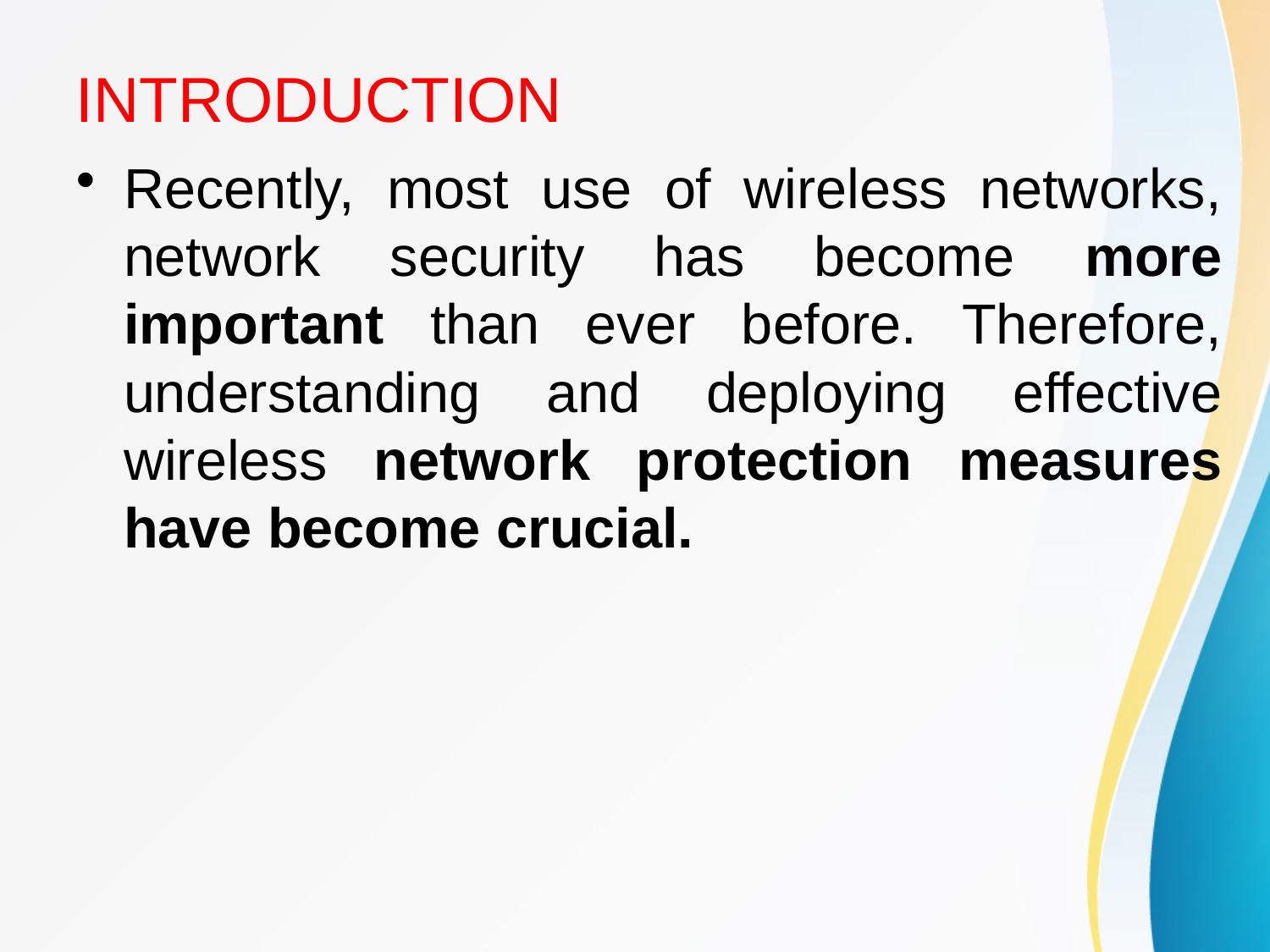

# INTRODUCTION
Recently, most use of wireless networks, network security has become more important than ever before. Therefore, understanding and deploying effective wireless network protection measures have become crucial.